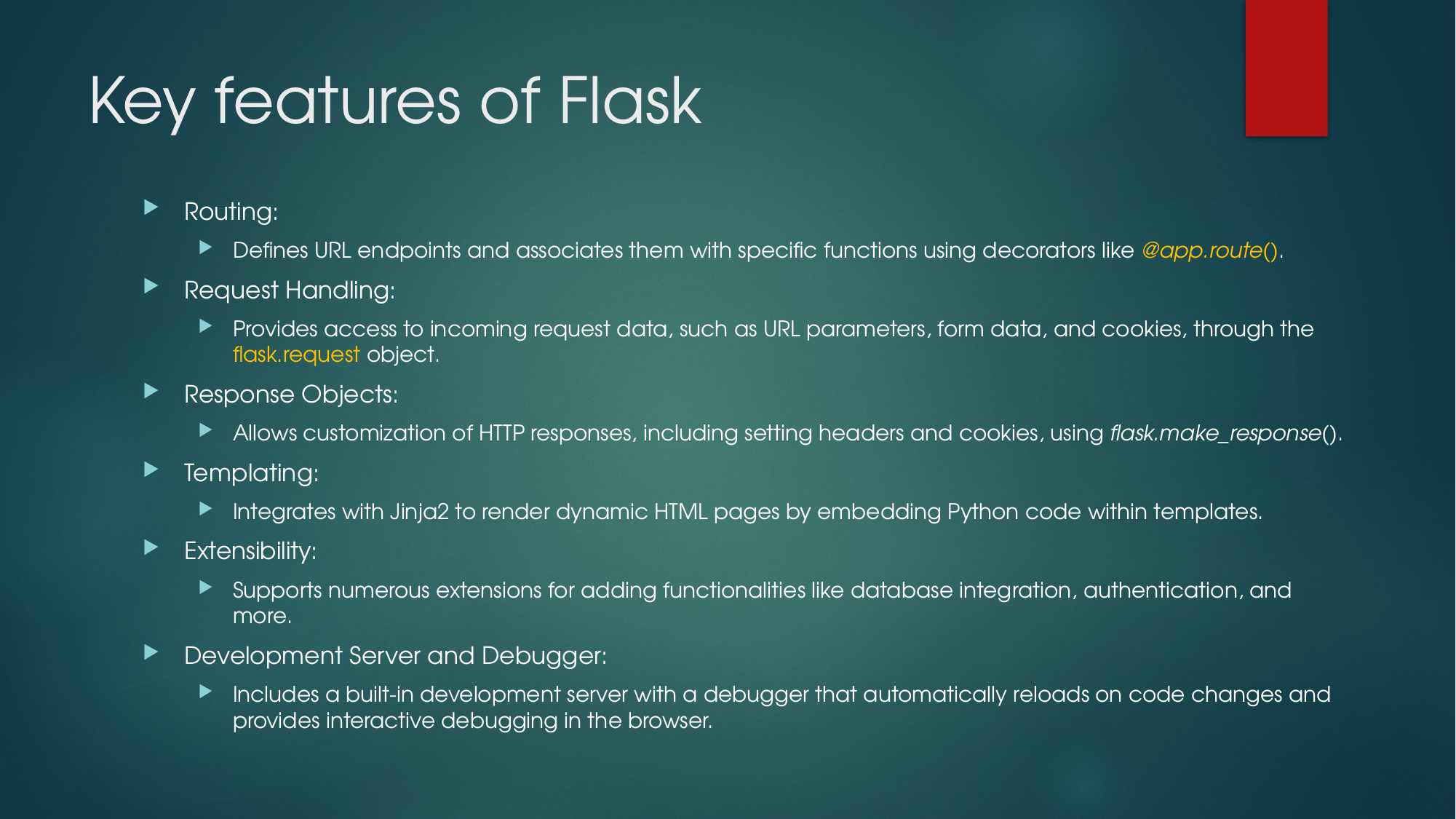

# Key features of Flask
Routing:
Defines URL endpoints and associates them with specific functions using decorators like @app.route().
Request Handling:
Provides access to incoming request data, such as URL parameters, form data, and cookies, through the flask.request object.
Response Objects:
Allows customization of HTTP responses, including setting headers and cookies, using flask.make_response().
Templating:
Integrates with Jinja2 to render dynamic HTML pages by embedding Python code within templates.
Extensibility:
Supports numerous extensions for adding functionalities like database integration, authentication, and more.
Development Server and Debugger:
Includes a built-in development server with a debugger that automatically reloads on code changes and provides interactive debugging in the browser.